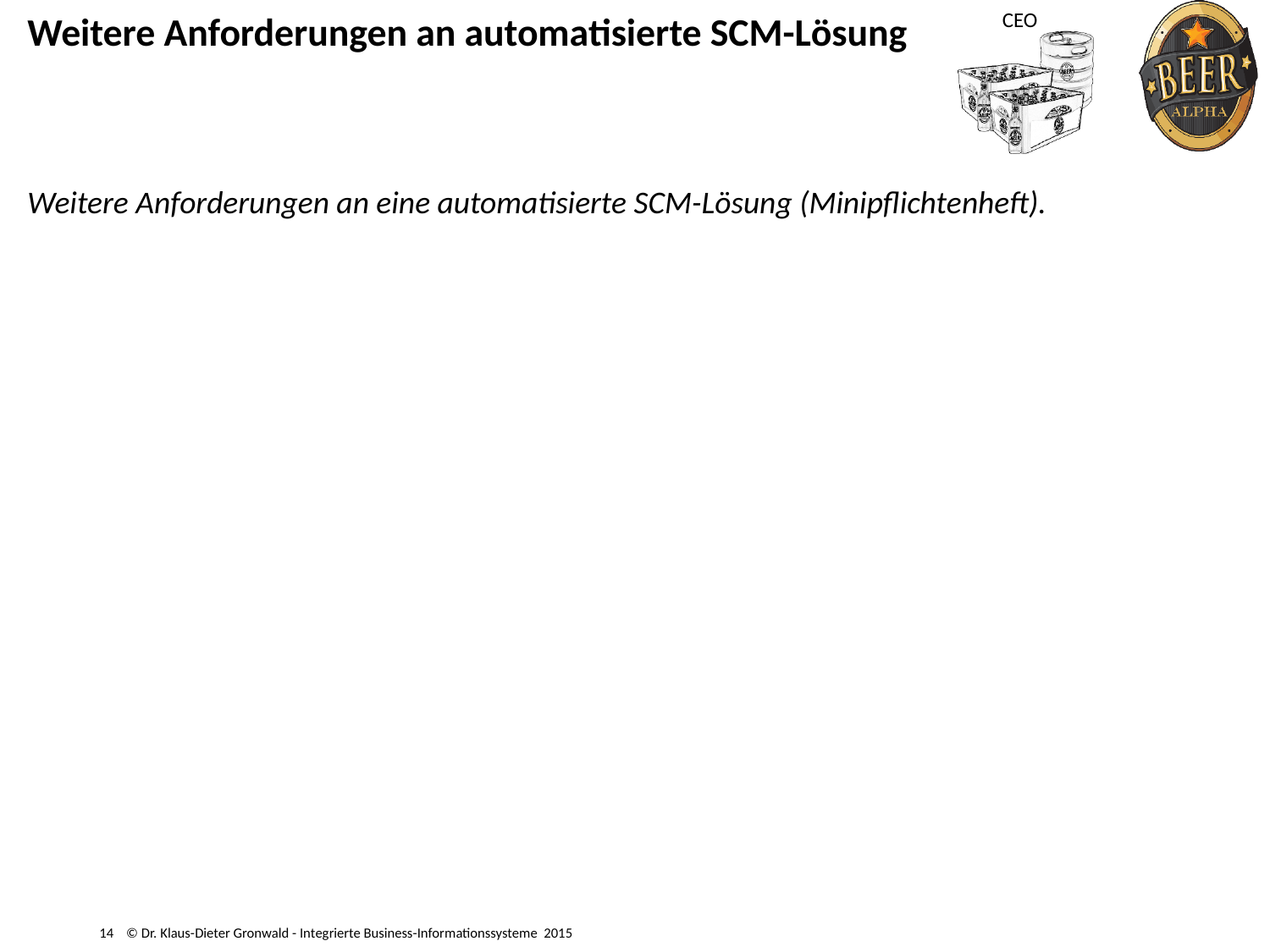

# Weitere Anforderungen an automatisierte SCM-Lösung
Weitere Anforderungen an eine automatisierte SCM-Lösung (Minipflichtenheft).